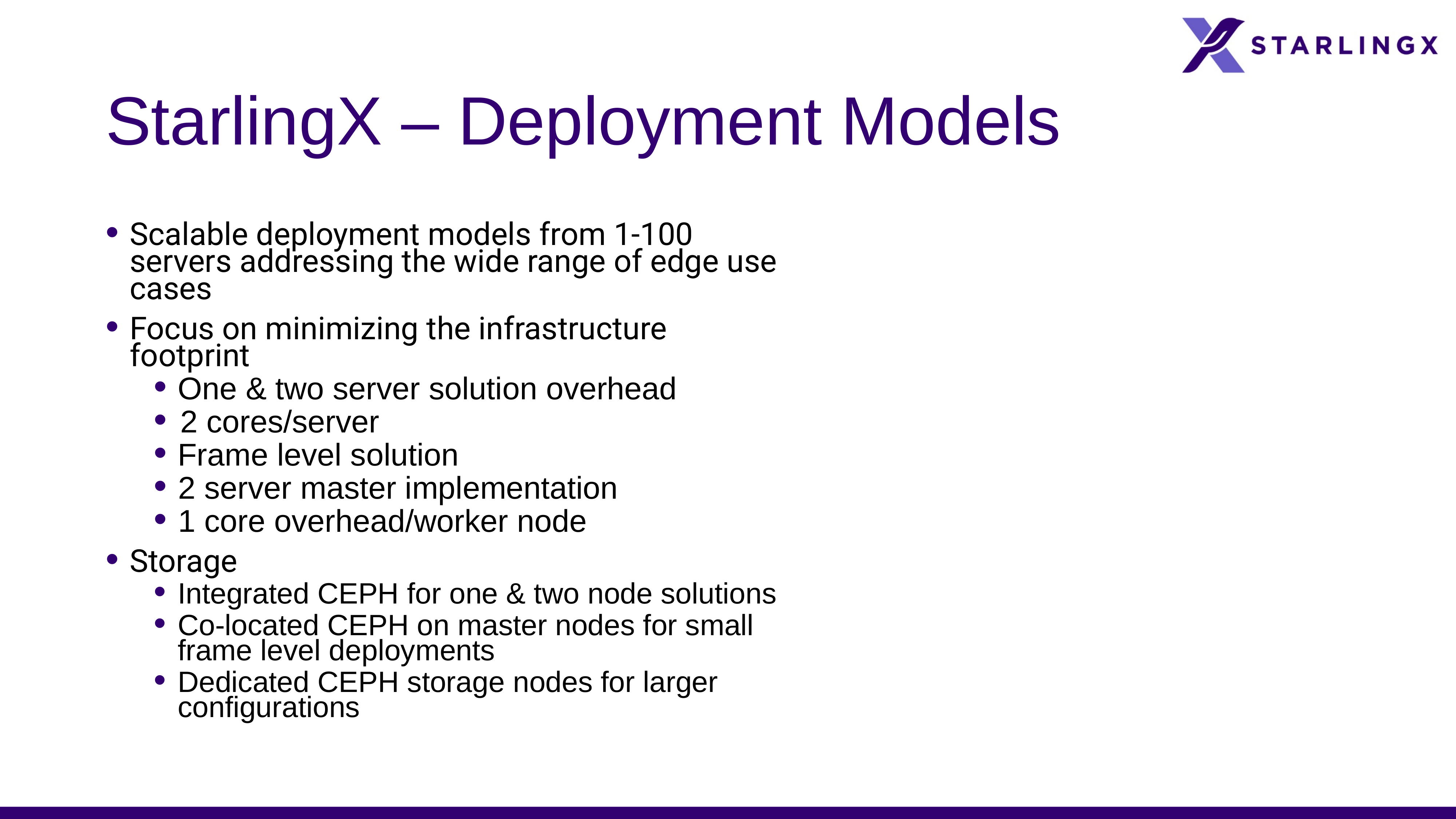

# StarlingX – Deployment Models
Scalable deployment models from 1-100 servers addressing the wide range of edge use cases
Focus on minimizing the infrastructure footprint
One & two server solution overhead
2 cores/server
Frame level solution
2 server master implementation
1 core overhead/worker node
Storage
Integrated CEPH for one & two node solutions
Co-located CEPH on master nodes for small frame level deployments
Dedicated CEPH storage nodes for larger configurations